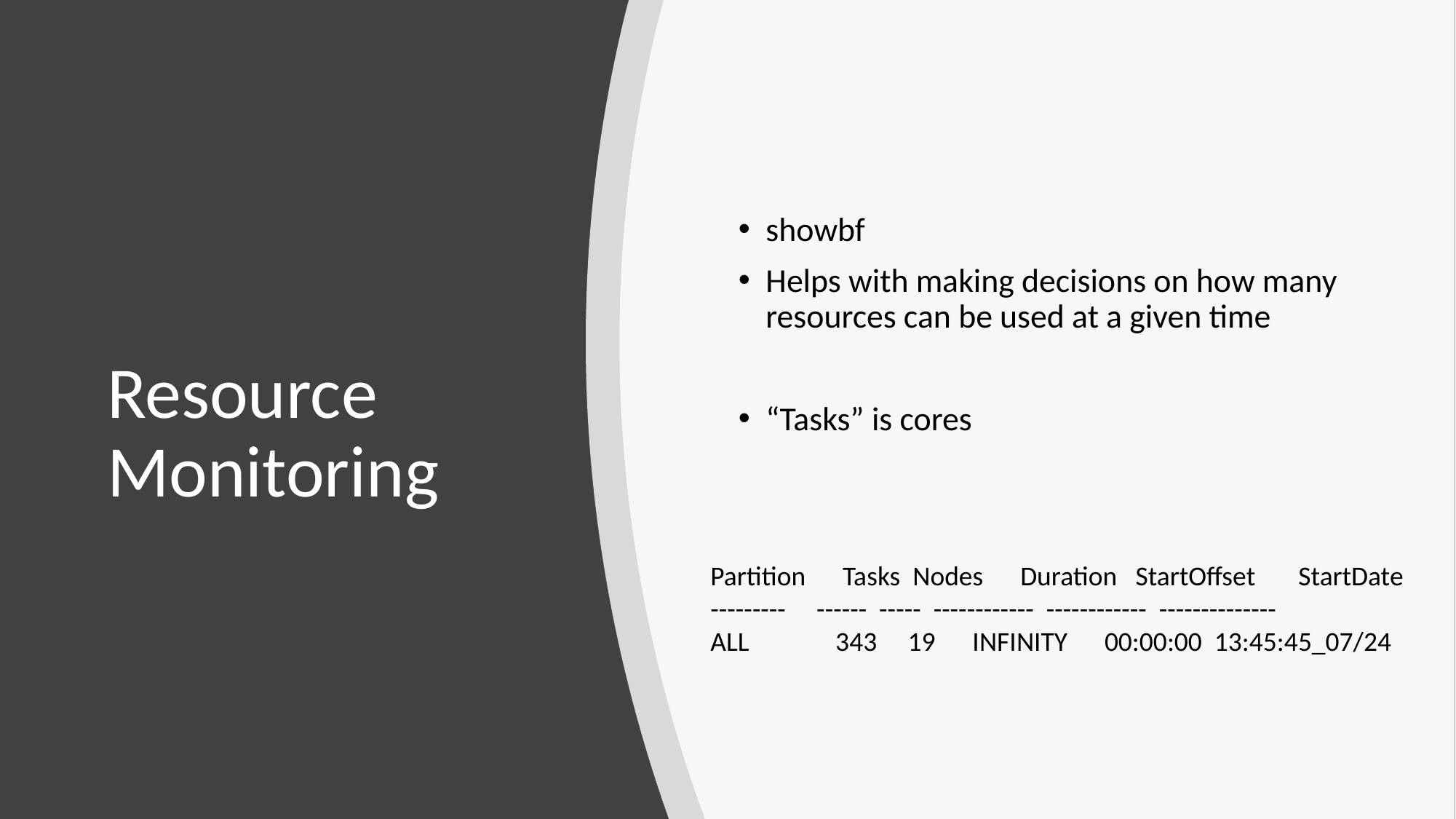

showbf
Helps with making decisions on how many resources can be used at a given time

“Tasks” is cores

# Resource Monitoring
Partition      Tasks  Nodes      Duration   StartOffset       StartDate
---------     ------  -----  ------------  ------------  --------------
ALL              343     19      INFINITY      00:00:00  13:45:45_07/24